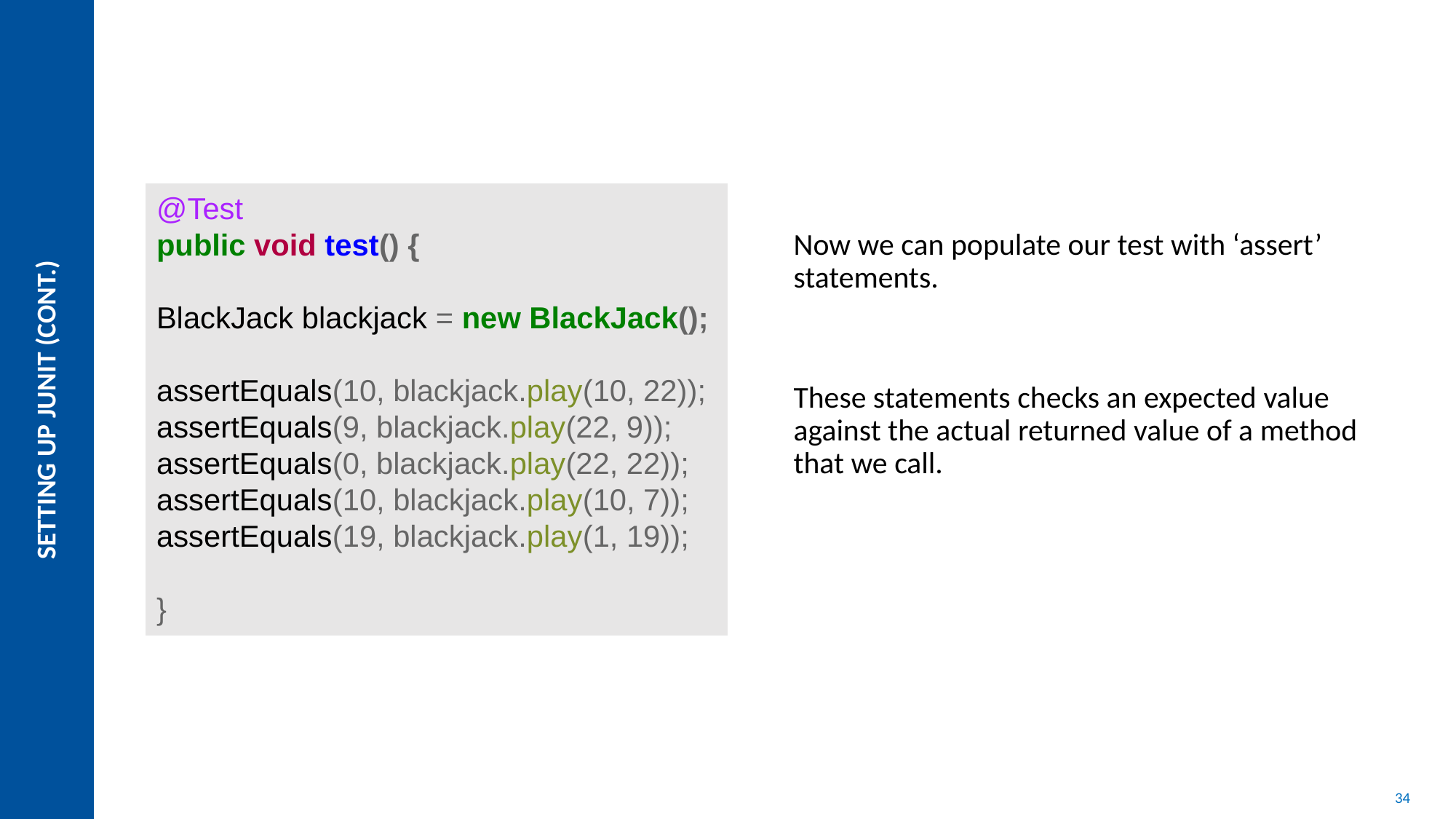

Now we can populate our test with ‘assert’ statements.

These statements checks an expected value against the actual returned value of a method that we call.

@Test
public void test() {

BlackJack blackjack = new BlackJack();

assertEquals(10, blackjack.play(10, 22));
assertEquals(9, blackjack.play(22, 9));
assertEquals(0, blackjack.play(22, 22));
assertEquals(10, blackjack.play(10, 7));
assertEquals(19, blackjack.play(1, 19));

}
# SETTING UP JUNIT (CONT.)